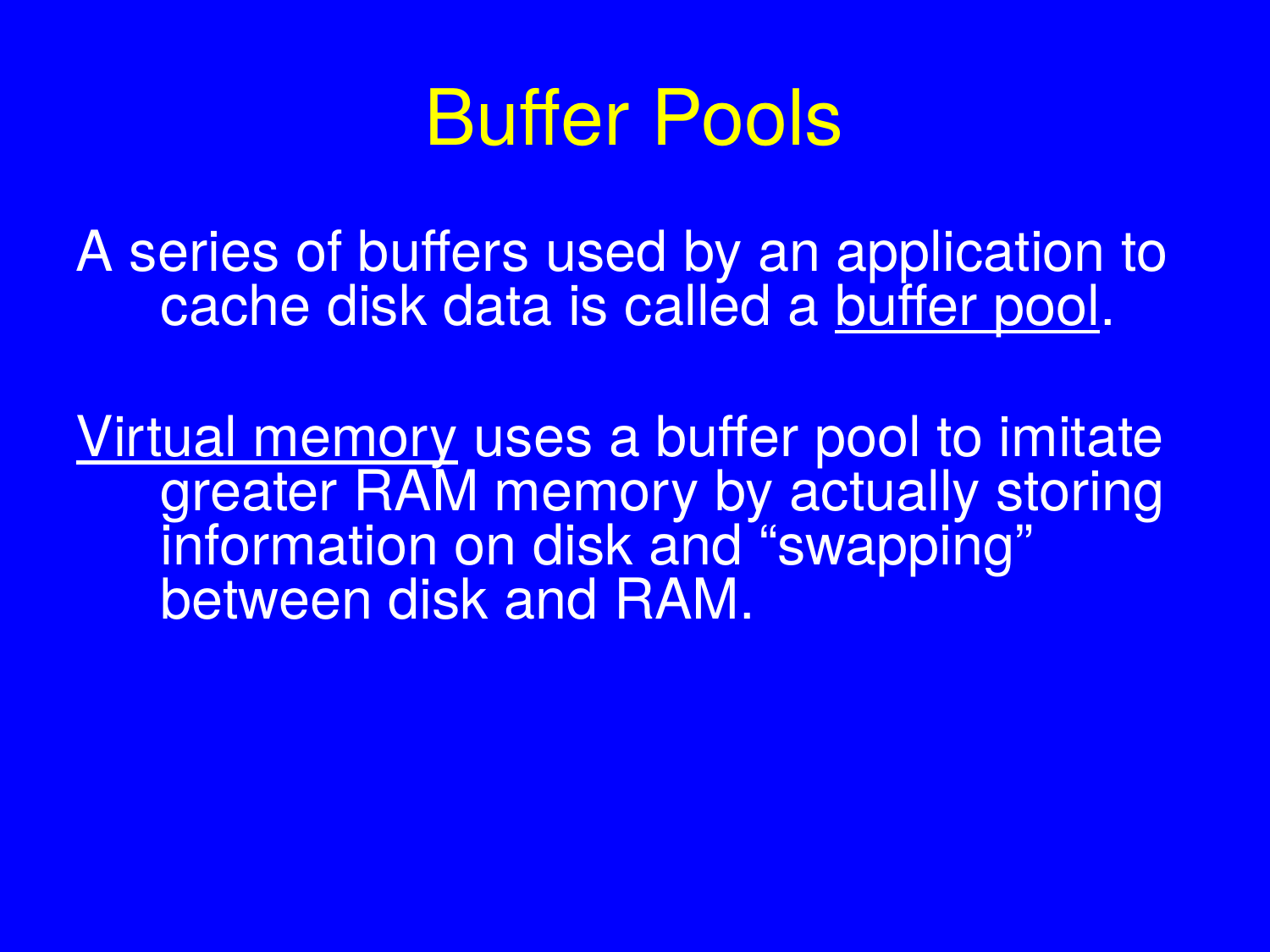

# Buffer Pools
A series of buffers used by an application to cache disk data is called a buffer pool.

Virtual memory uses a buffer pool to imitate greater RAM memory by actually storing information on disk and “swapping” between disk and RAM.